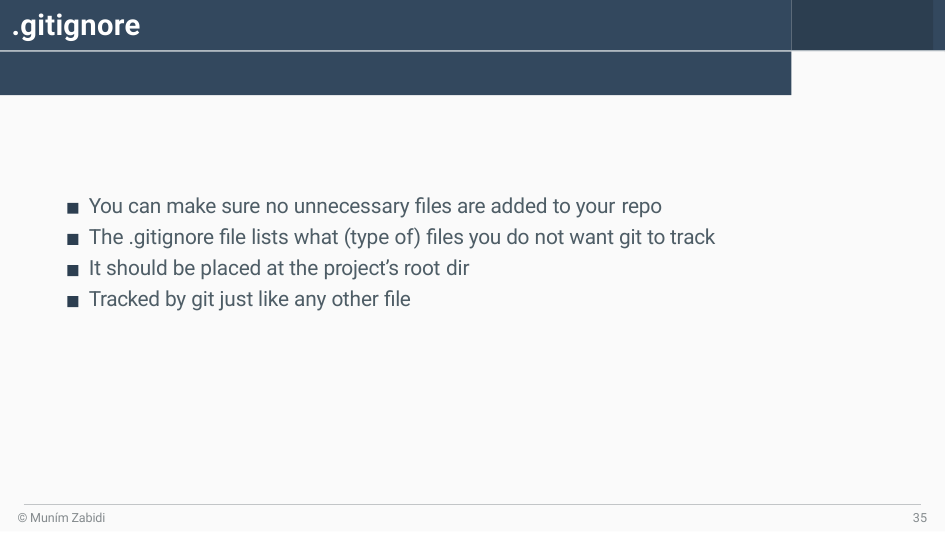

# .gitignore

You can make sure no unnecessary files are added to your repo
The .gitignore file lists what (type of) files you do not want git to track  It should be placed at the project’s root dir
Tracked by git just like any other file

© Muním Zabidi
35